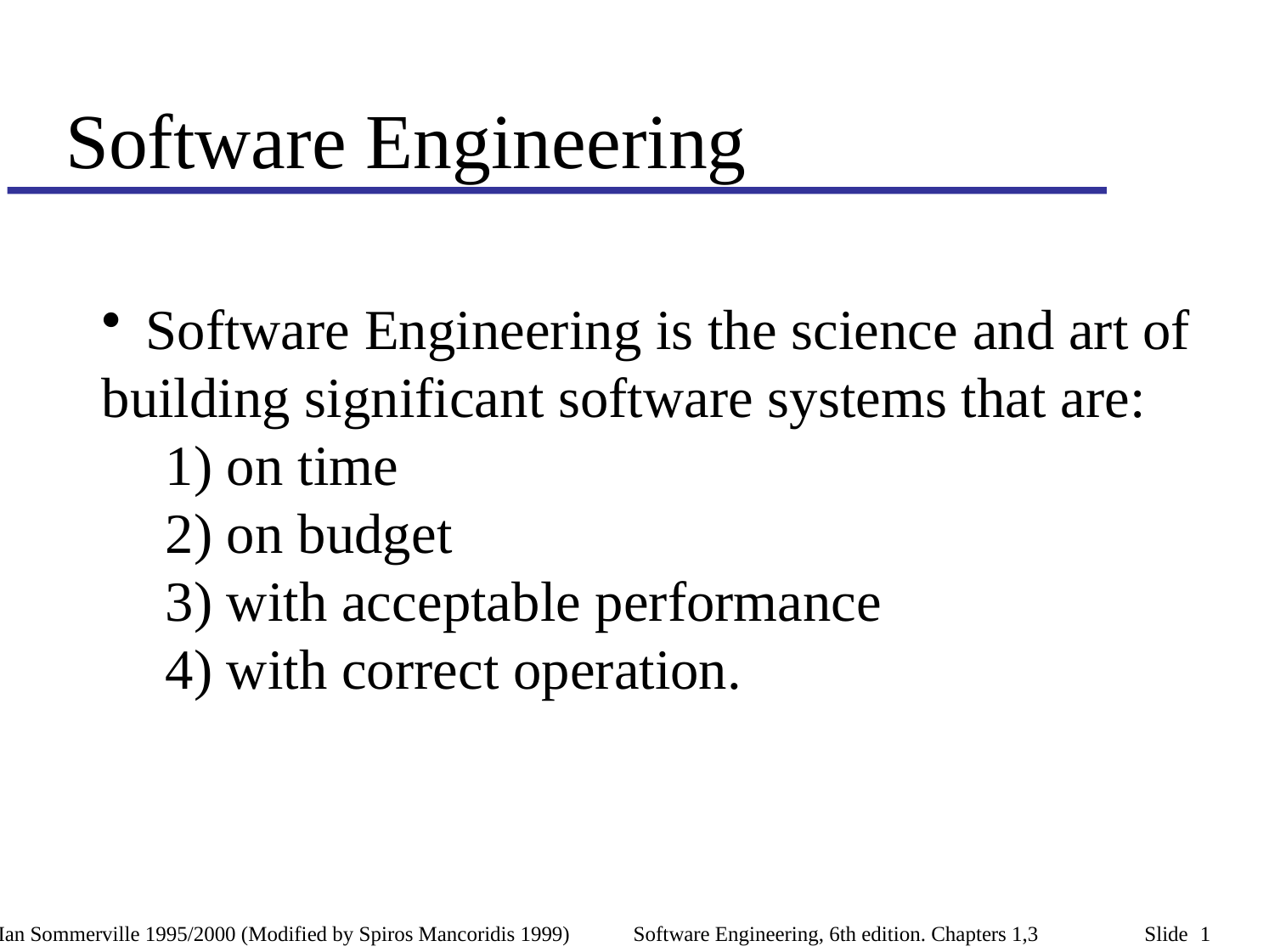

# Software Engineering
 Software Engineering is the science and art of
building significant software systems that are:
1) on time
2) on budget
3) with acceptable performance
4) with correct operation.